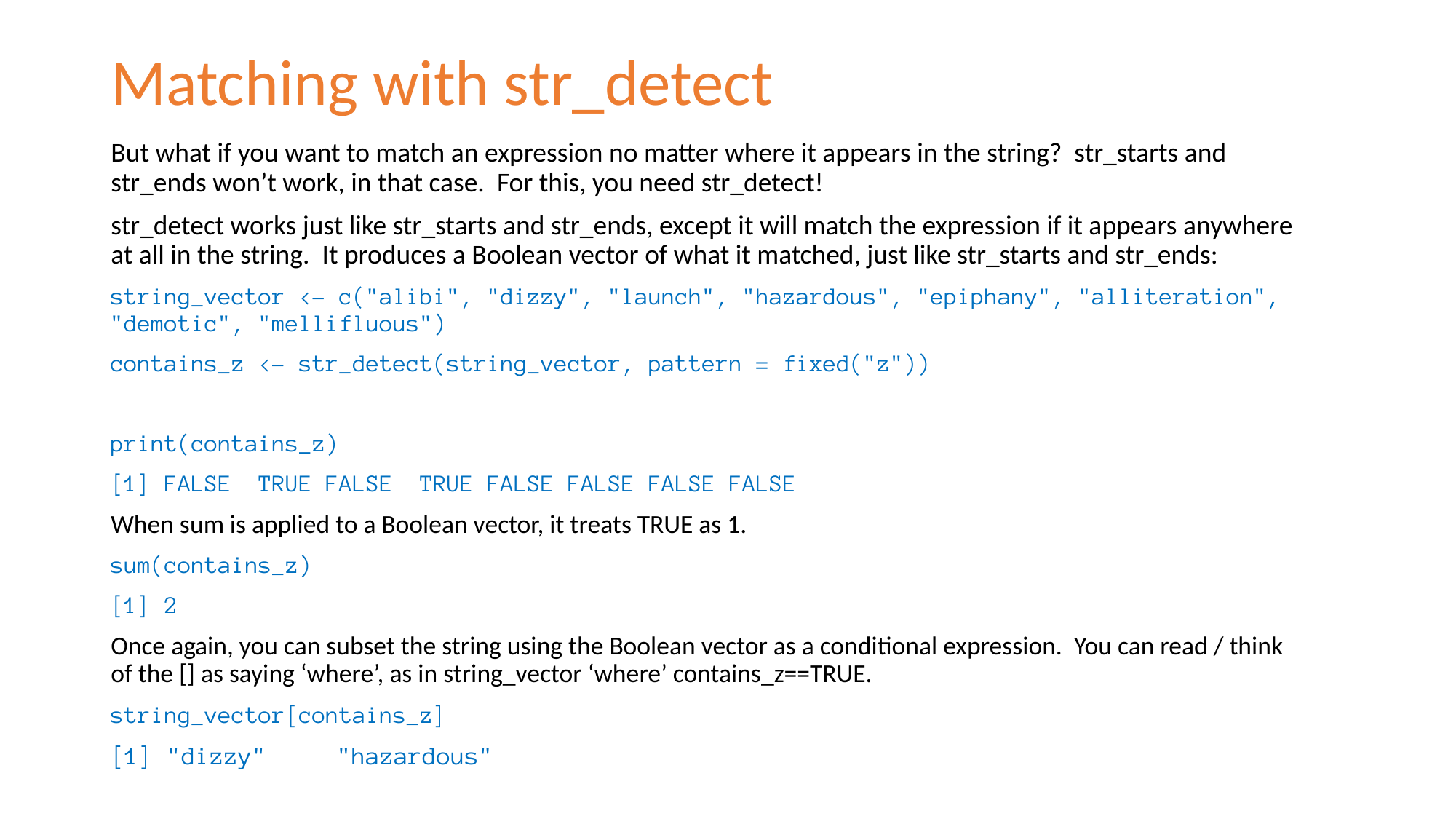

# Matching with str_detect
But what if you want to match an expression no matter where it appears in the string?  str_starts and str_ends won’t work, in that case.  For this, you need str_detect!
str_detect works just like str_starts and str_ends, except it will match the expression if it appears anywhere at all in the string.  It produces a Boolean vector of what it matched, just like str_starts and str_ends:
string_vector <- c("alibi", "dizzy", "launch", "hazardous", "epiphany", "alliteration", "demotic", "mellifluous")
contains_z <- str_detect(string_vector, pattern = fixed("z"))

print(contains_z)
[1] FALSE  TRUE FALSE  TRUE FALSE FALSE FALSE FALSE
When sum is applied to a Boolean vector, it treats TRUE as 1.
sum(contains_z)
[1] 2
Once again, you can subset the string using the Boolean vector as a conditional expression.  You can read / think of the [] as saying ‘where’, as in string_vector ‘where’ contains_z==TRUE.
string_vector[contains_z]
[1] "dizzy"     "hazardous"